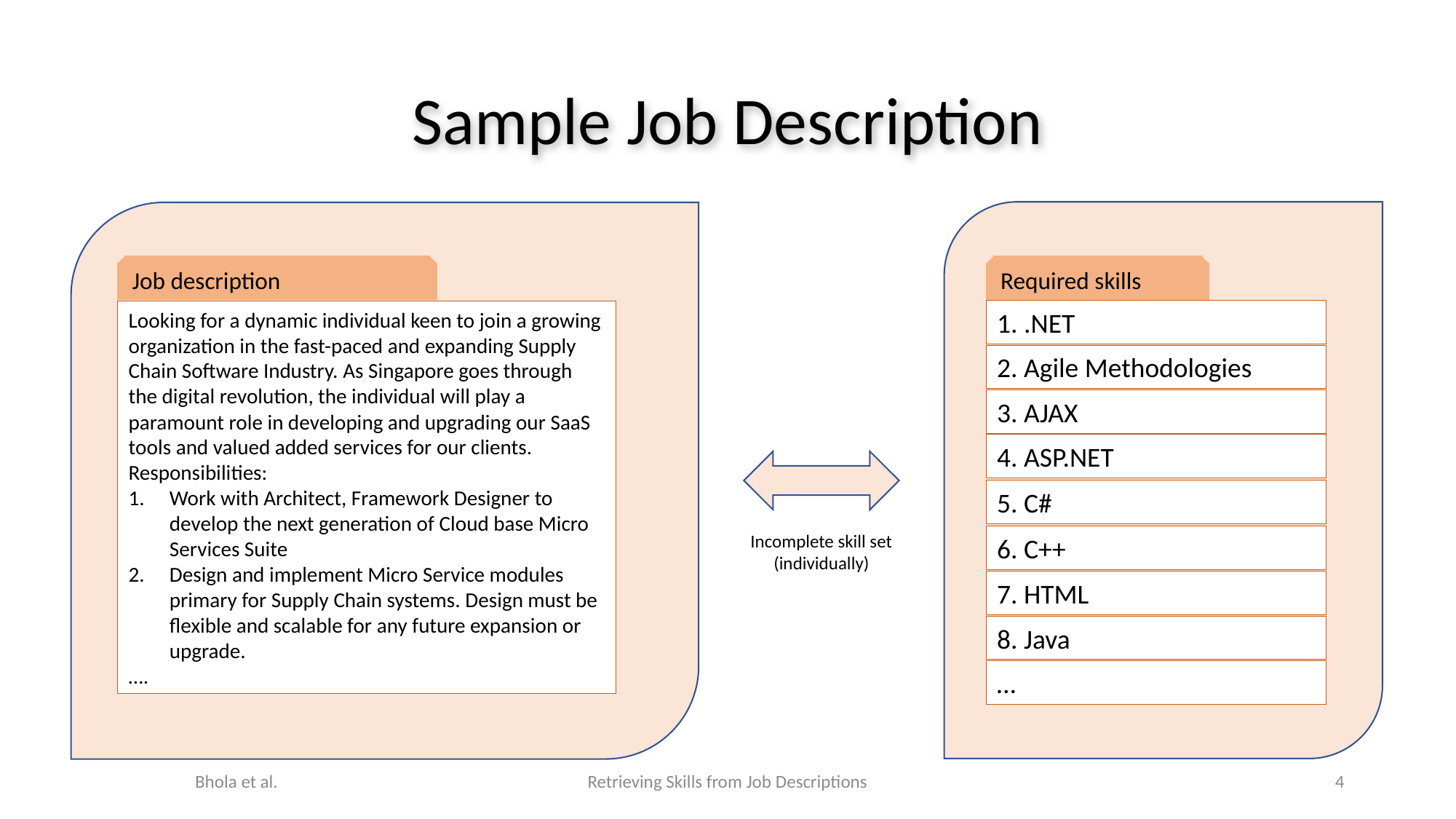

# Sample Job Description

Job description
Required skills
1. .NET
Looking for a dynamic individual keen to join a growing organization in the fast-paced and expanding Supply Chain Software Industry. As Singapore goes through the digital revolution, the individual will play a paramount role in developing and upgrading our SaaS tools and valued added services for our clients. Responsibilities:
Work with Architect, Framework Designer to develop the next generation of Cloud base Micro Services Suite
Design and implement Micro Service modules primary for Supply Chain systems. Design must be flexible and scalable for any future expansion or upgrade.
….
2. Agile Methodologies
3. AJAX
4. ASP.NET

5. C#
Incomplete skill set (individually)
6. C++
7. HTML
8. Java
…
Bhola et al.
Retrieving Skills from Job Descriptions
4